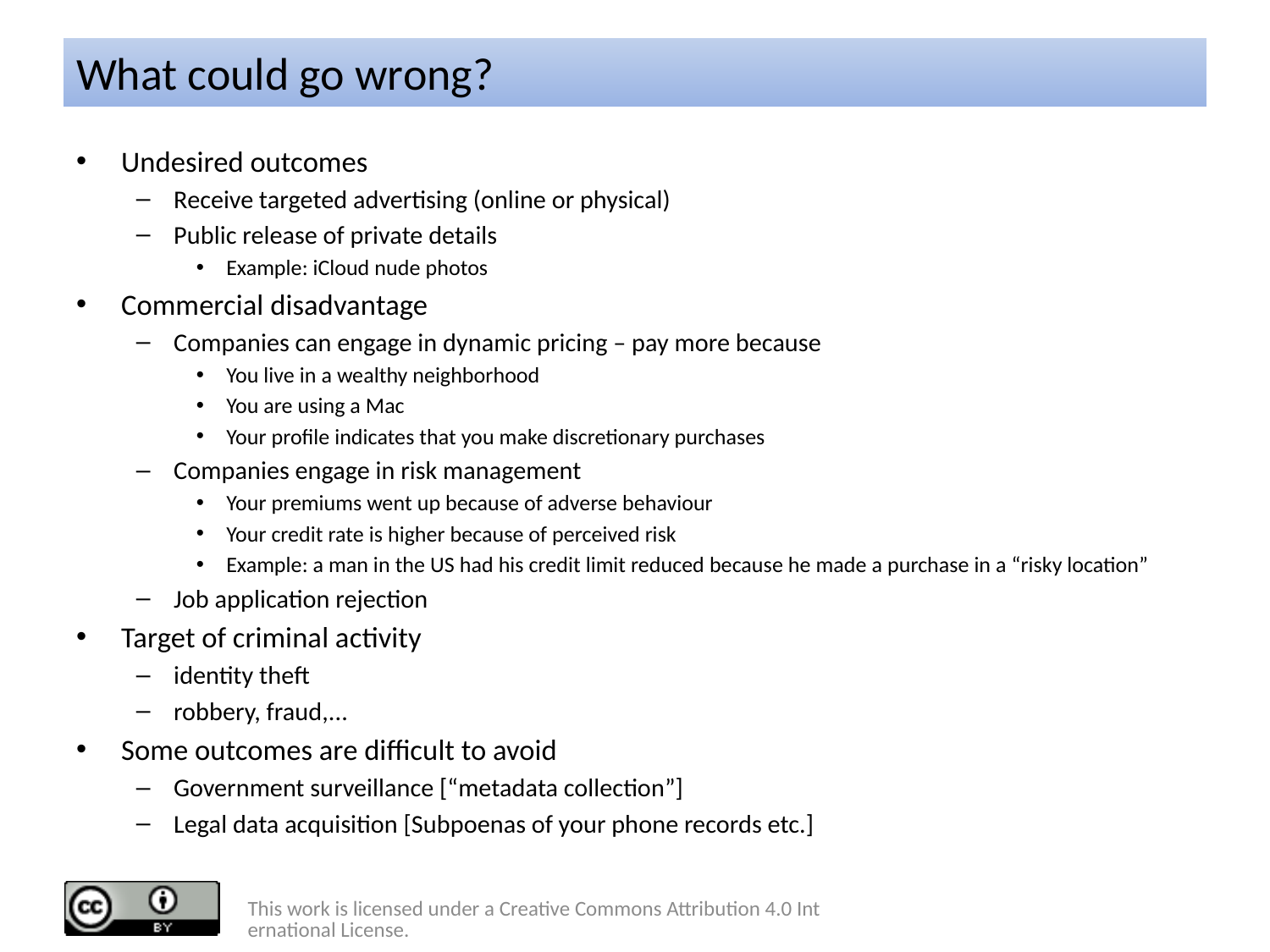

# What could go wrong?
Undesired outcomes
Receive targeted advertising (online or physical)
Public release of private details
Example: iCloud nude photos
Commercial disadvantage
Companies can engage in dynamic pricing – pay more because
You live in a wealthy neighborhood
You are using a Mac
Your profile indicates that you make discretionary purchases
Companies engage in risk management
Your premiums went up because of adverse behaviour
Your credit rate is higher because of perceived risk
Example: a man in the US had his credit limit reduced because he made a purchase in a “risky location”
Job application rejection
Target of criminal activity
identity theft
robbery, fraud,...
Some outcomes are difficult to avoid
Government surveillance [“metadata collection”]
Legal data acquisition [Subpoenas of your phone records etc.]
This work is licensed under a Creative Commons Attribution 4.0 International License.